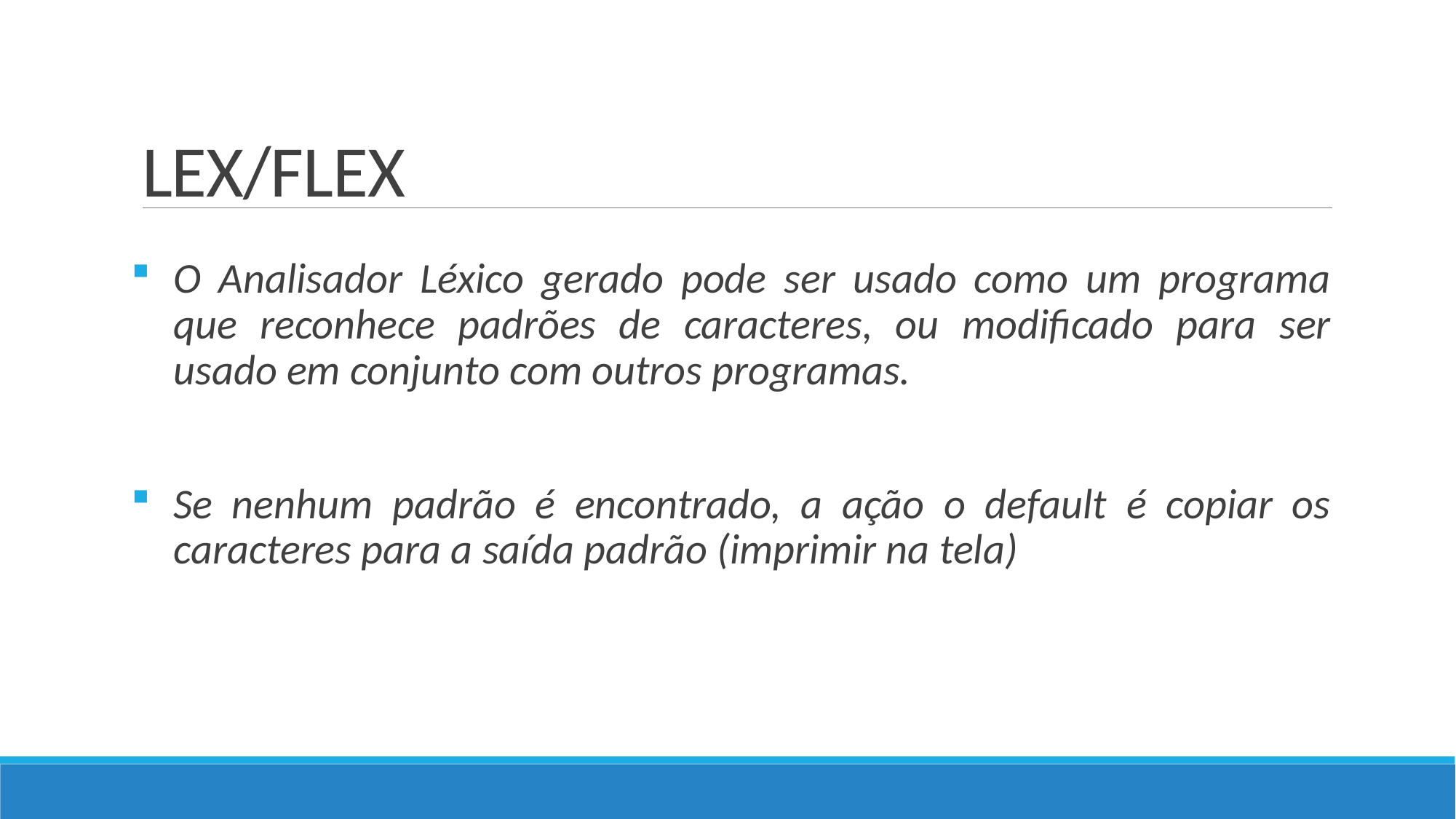

# LEX/FLEX
O Analisador Léxico gerado pode ser usado como um programa que reconhece padrões de caracteres, ou modificado para ser usado em conjunto com outros programas.

Se nenhum padrão é encontrado, a ação o default é copiar os caracteres para a saída padrão (imprimir na tela)